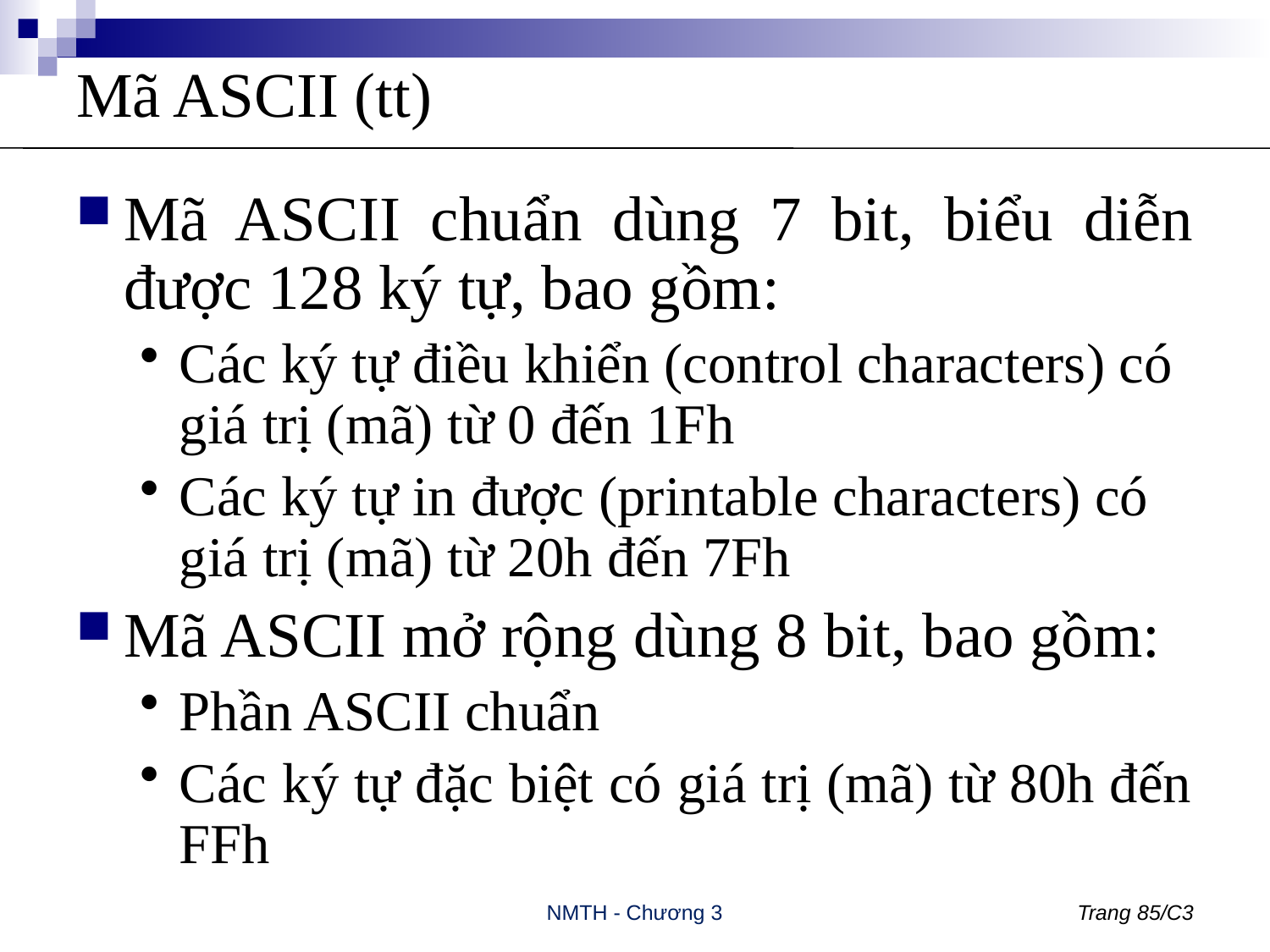

# Mã ASCII (tt)

Mã ASCII chuẩn dùng 7 bit, biểu diễn được 128 ký tự, bao gồm:
Các ký tự điều khiển (control characters) có giá trị (mã) từ 0 đến 1Fh
Các ký tự in được (printable characters) có giá trị (mã) từ 20h đến 7Fh
Mã ASCII mở rộng dùng 8 bit, bao gồm:
Phần ASCII chuẩn
Các ký tự đặc biệt có giá trị (mã) từ 80h đến FFh
NMTH - Chương 3
Trang 85/C3